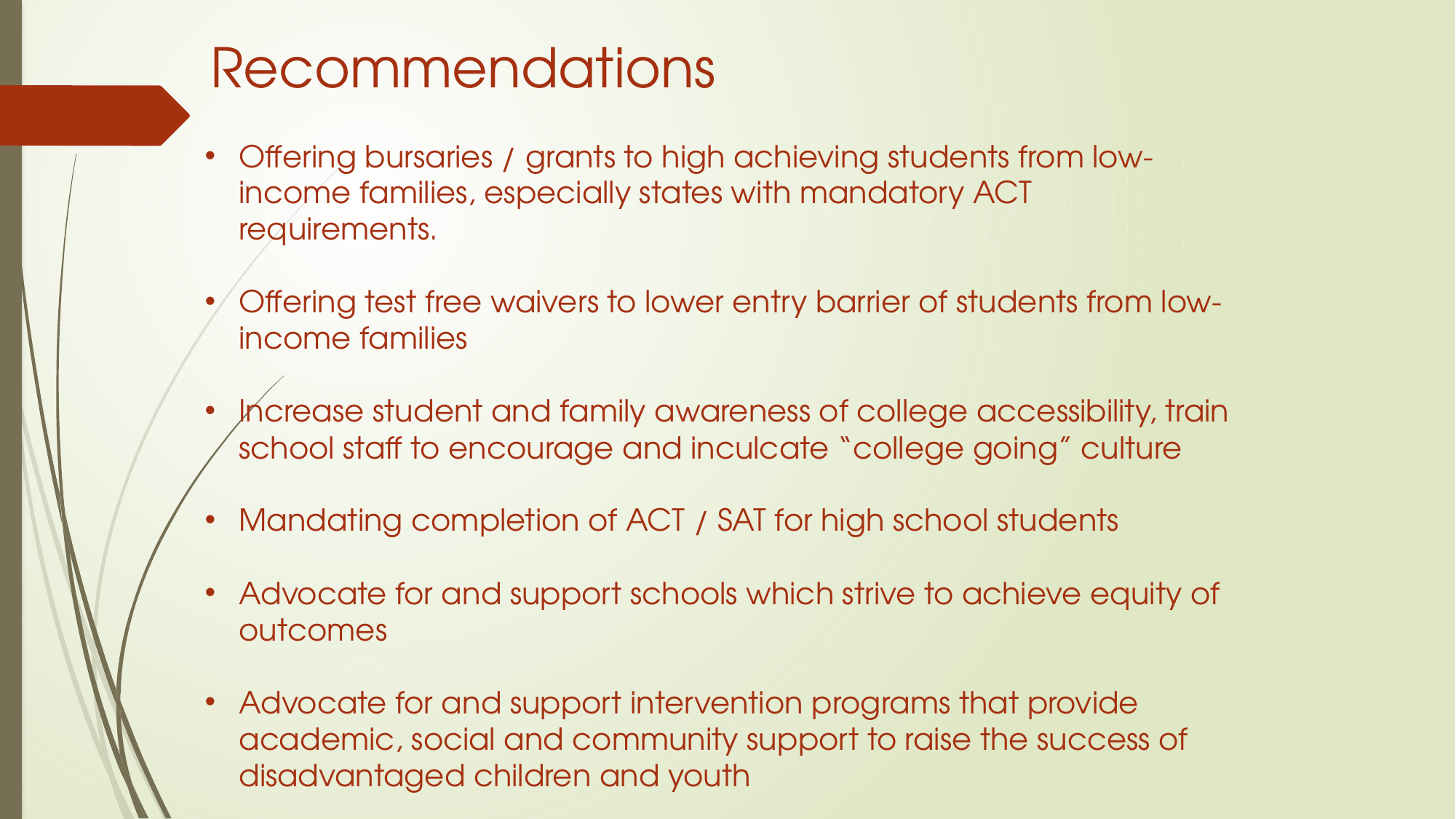

Recommendations
Offering bursaries / grants to high achieving students from low-income families, especially states with mandatory ACT requirements.
Offering test free waivers to lower entry barrier of students from low-income families
Increase student and family awareness of college accessibility, train school staff to encourage and inculcate “college going” culture
Mandating completion of ACT / SAT for high school students
Advocate for and support schools which strive to achieve equity of outcomes
Advocate for and support intervention programs that provide academic, social and community support to raise the success of disadvantaged children and youth